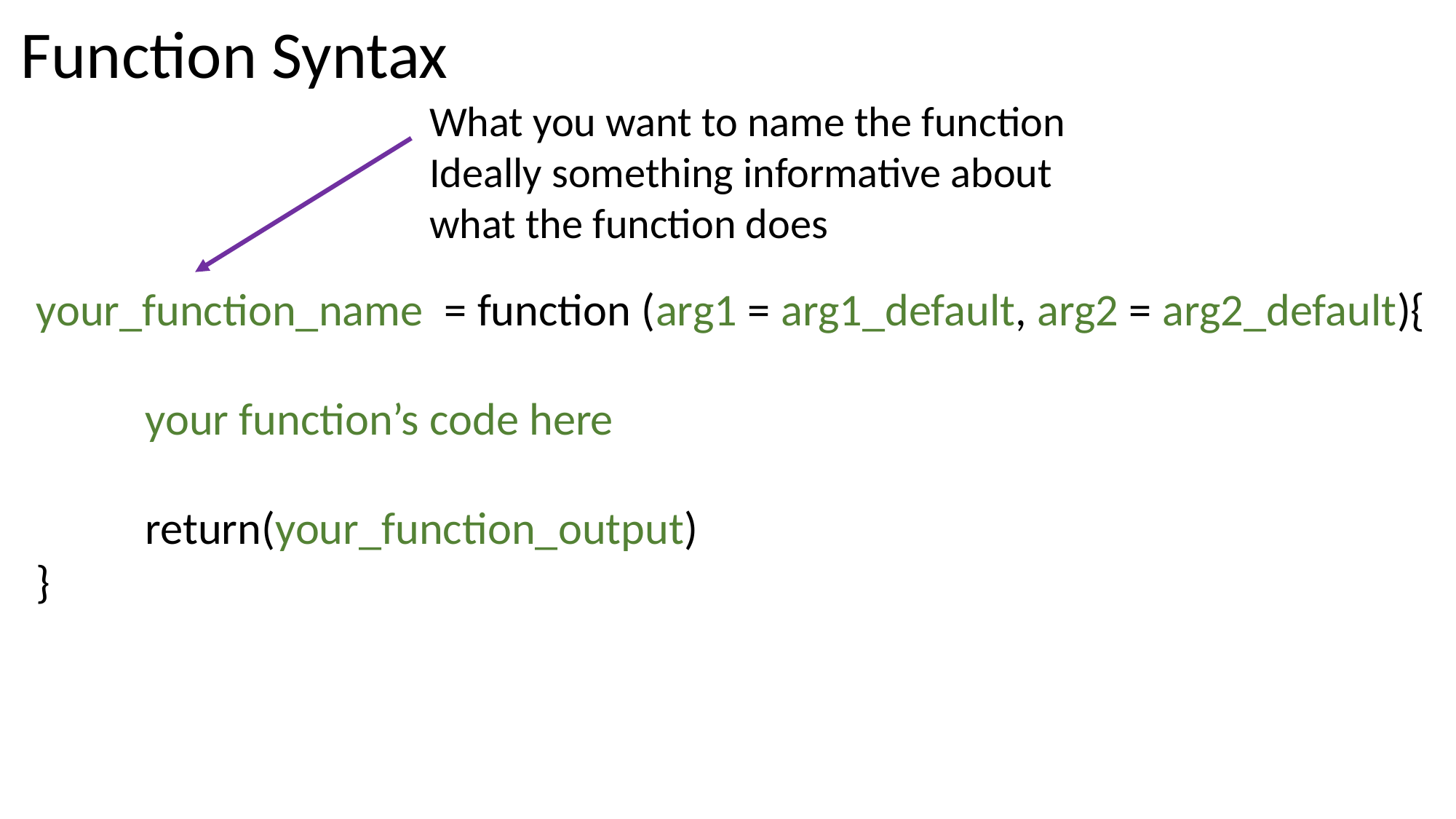

# Function Syntax
What you want to name the function
Ideally something informative about what the function does
your_function_name  = function (arg1 = arg1_default, arg2 = arg2_default){

	your function’s code here

	return(your_function_output)
}